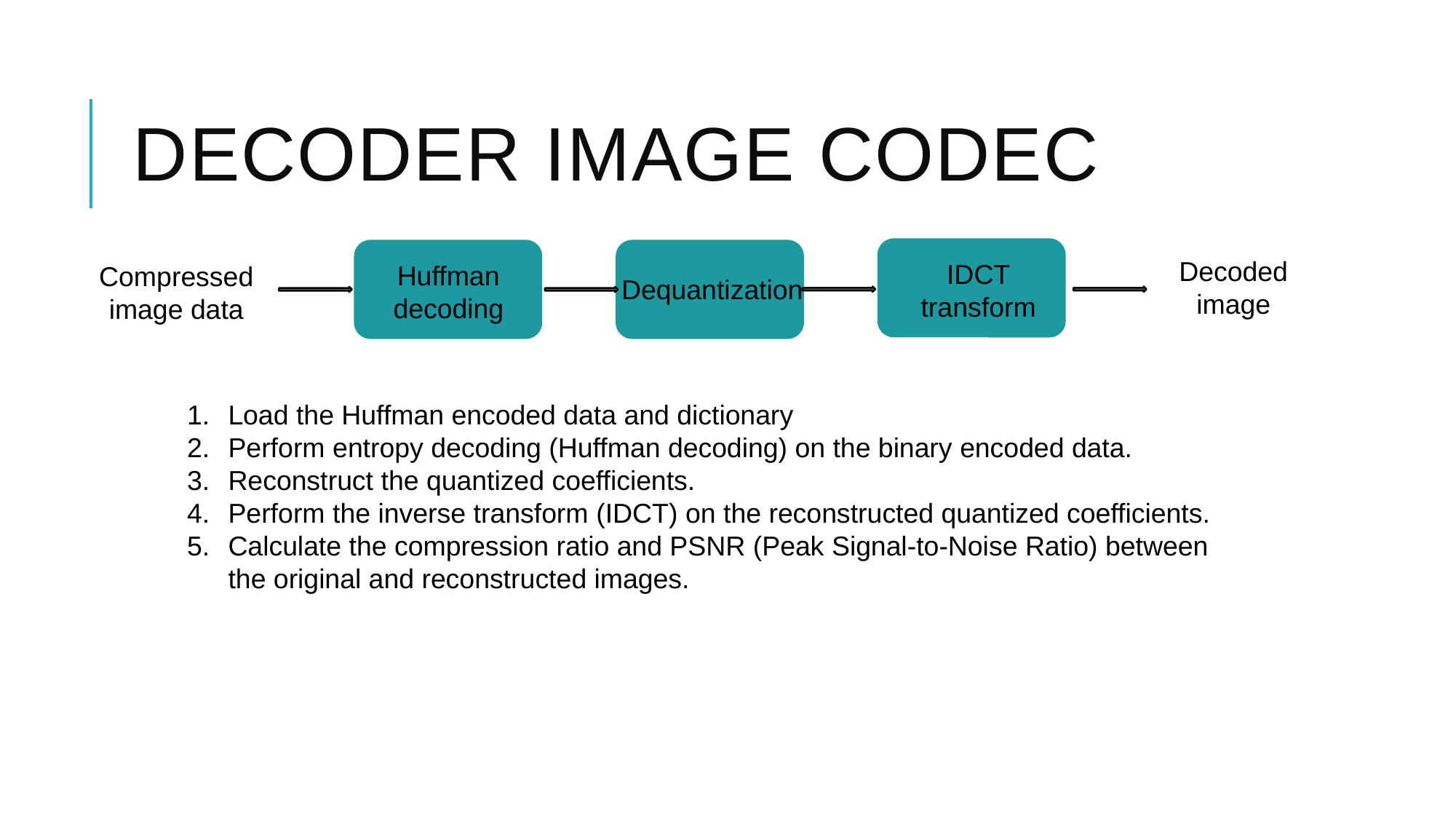

# Decoder image codec

Decoded
image
IDCT
transform
Huffman
decoding
Compressed image data
Dequantization

Load the Huffman encoded data and dictionary
Perform entropy decoding (Huffman decoding) on the binary encoded data.
Reconstruct the quantized coefficients.
Perform the inverse transform (IDCT) on the reconstructed quantized coefficients.
Calculate the compression ratio and PSNR (Peak Signal-to-Noise Ratio) between the original and reconstructed images.